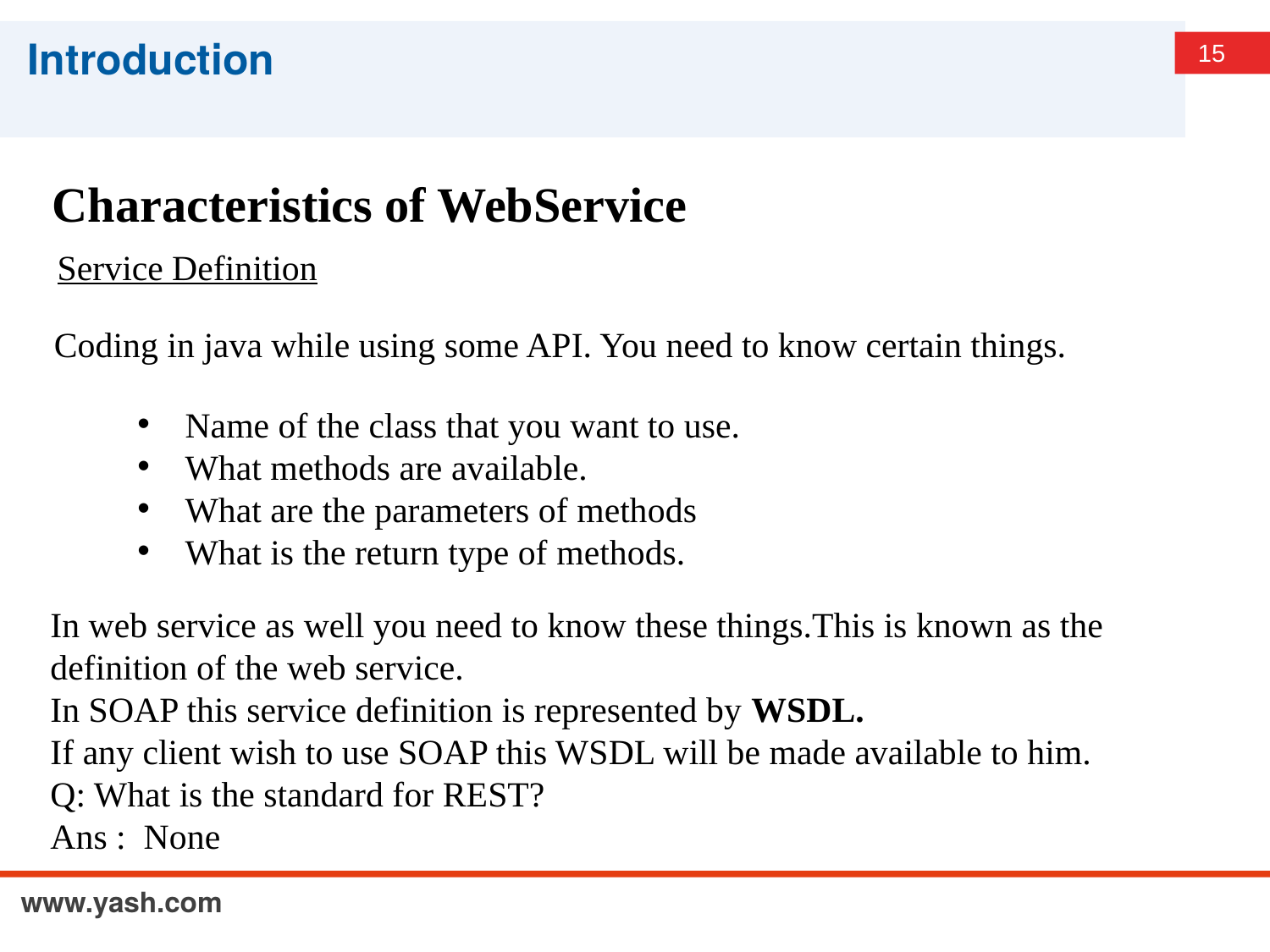

# Introduction
Characteristics of WebService
Service Definition
Coding in java while using some API. You need to know certain things.
Name of the class that you want to use.
What methods are available.
What are the parameters of methods
What is the return type of methods.
In web service as well you need to know these things.This is known as the definition of the web service.
In SOAP this service definition is represented by WSDL.
If any client wish to use SOAP this WSDL will be made available to him.
Q: What is the standard for REST?
Ans :  None